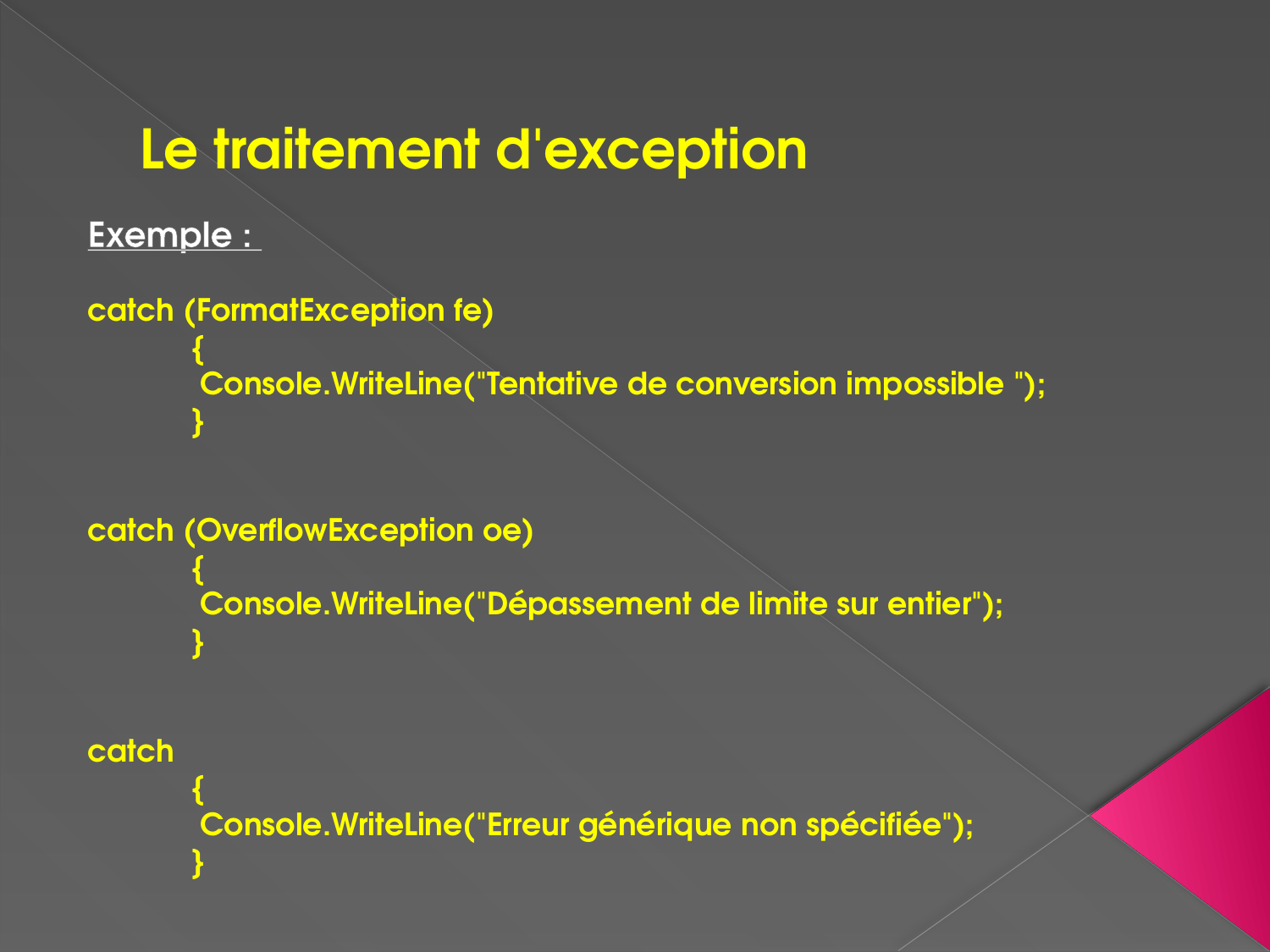

# Le traitement d'exception
Exemple :

catch (FormatException fe)
            {
             Console.WriteLine("Tentative de conversion impossible ");
            }

catch (OverflowException oe)
            {
             Console.WriteLine("Dépassement de limite sur entier");
            }

catch
            {
             Console.WriteLine("Erreur générique non spécifiée");
            }